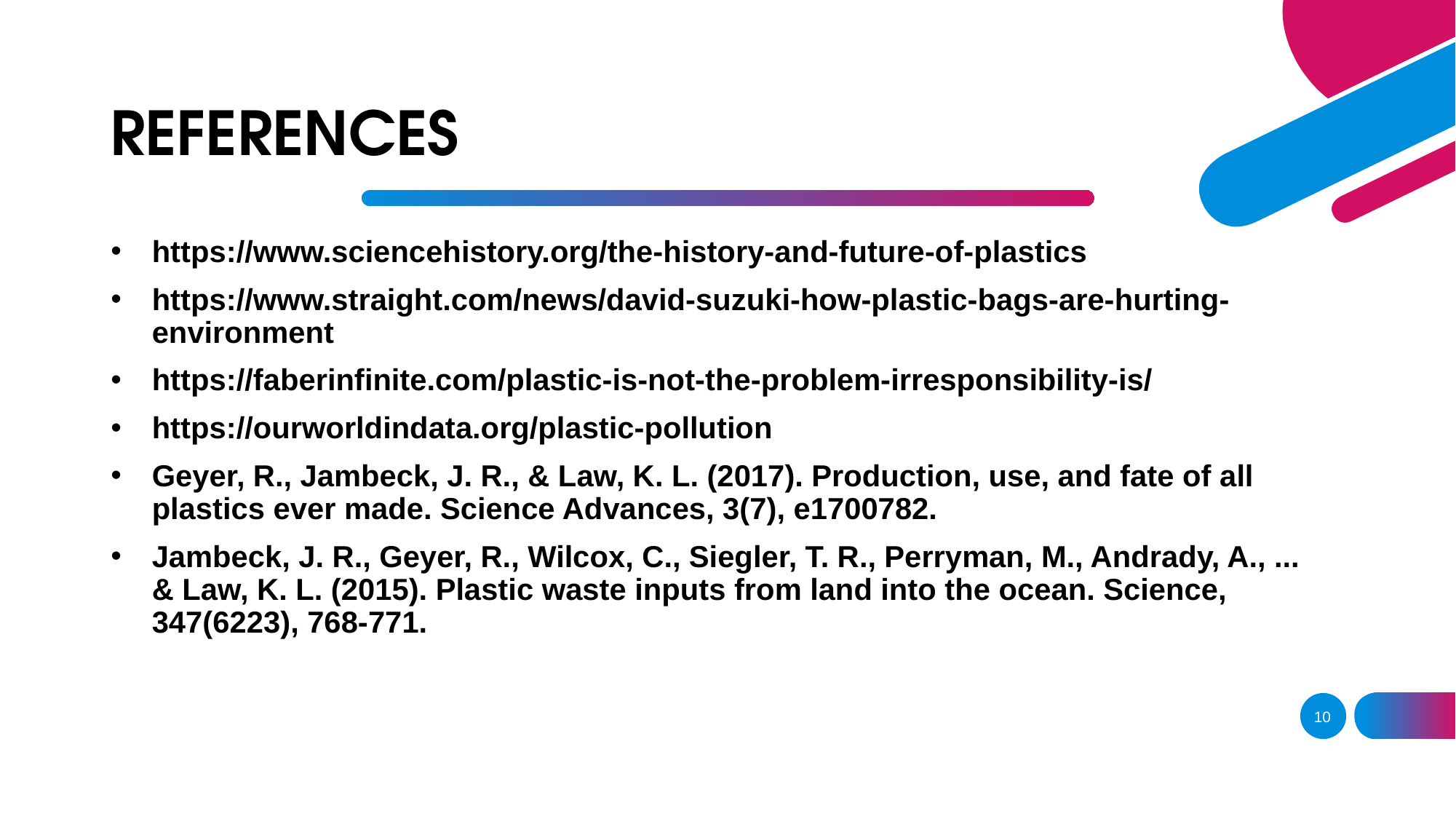

# REFERENCES
https://www.sciencehistory.org/the-history-and-future-of-plastics
https://www.straight.com/news/david-suzuki-how-plastic-bags-are-hurting-environment
https://faberinfinite.com/plastic-is-not-the-problem-irresponsibility-is/
https://ourworldindata.org/plastic-pollution
Geyer, R., Jambeck, J. R., & Law, K. L. (2017). Production, use, and fate of all plastics ever made. Science Advances, 3(7), e1700782.
Jambeck, J. R., Geyer, R., Wilcox, C., Siegler, T. R., Perryman, M., Andrady, A., ... & Law, K. L. (2015). Plastic waste inputs from land into the ocean. Science, 347(6223), 768-771.

10